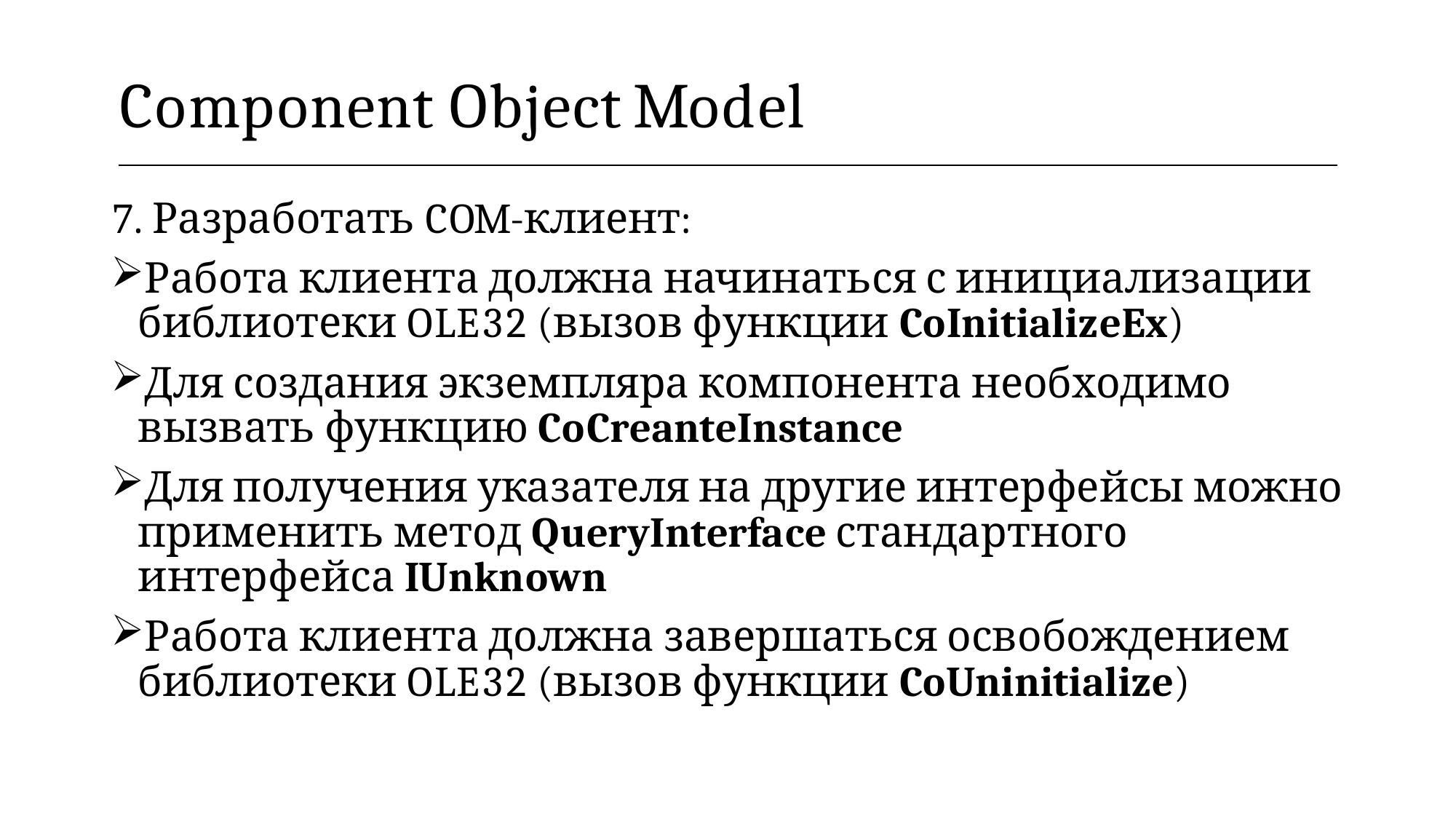

| Component Object Model |
| --- |
7. Разработать COM-клиент:
Работа клиента должна начинаться с инициализации библиотеки OLE32 (вызов функции CoInitializeEx)
Для создания экземпляра компонента необходимо вызвать функцию CoCreanteInstance
Для получения указателя на другие интерфейсы можно применить метод QueryInterface стандартного интерфейса IUnknown
Работа клиента должна завершаться освобождением библиотеки OLE32 (вызов функции CoUninitialize)